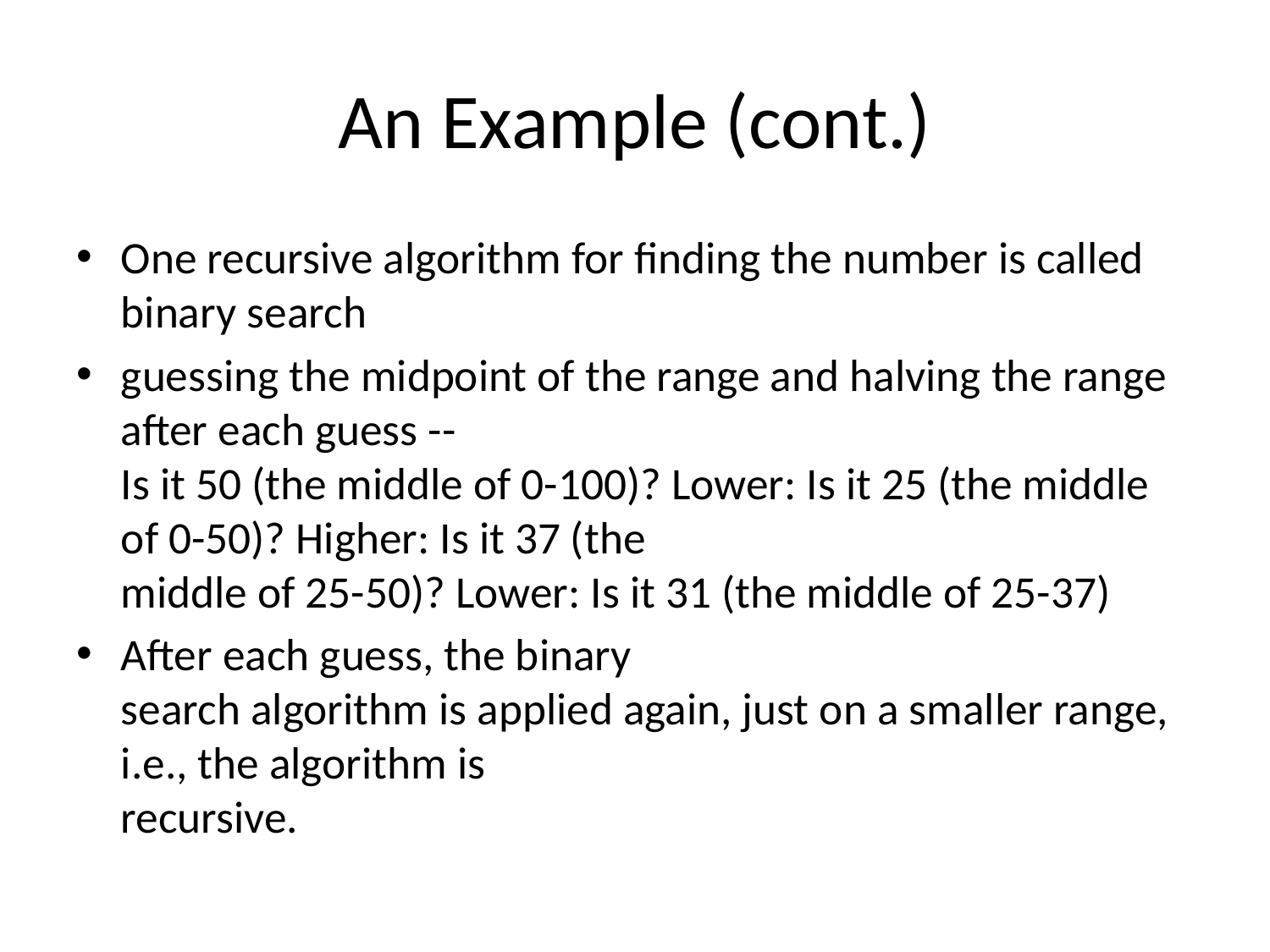

# An Example (cont.)
One recursive algorithm for finding the number is called binary search
guessing the midpoint of the range and halving the range after each guess --
Is it 50 (the middle of 0-100)? Lower: Is it 25 (the middle of 0-50)? Higher: Is it 37 (the
middle of 25-50)? Lower: Is it 31 (the middle of 25-37)
After each guess, the binary
search algorithm is applied again, just on a smaller range, i.e., the algorithm is
recursive.